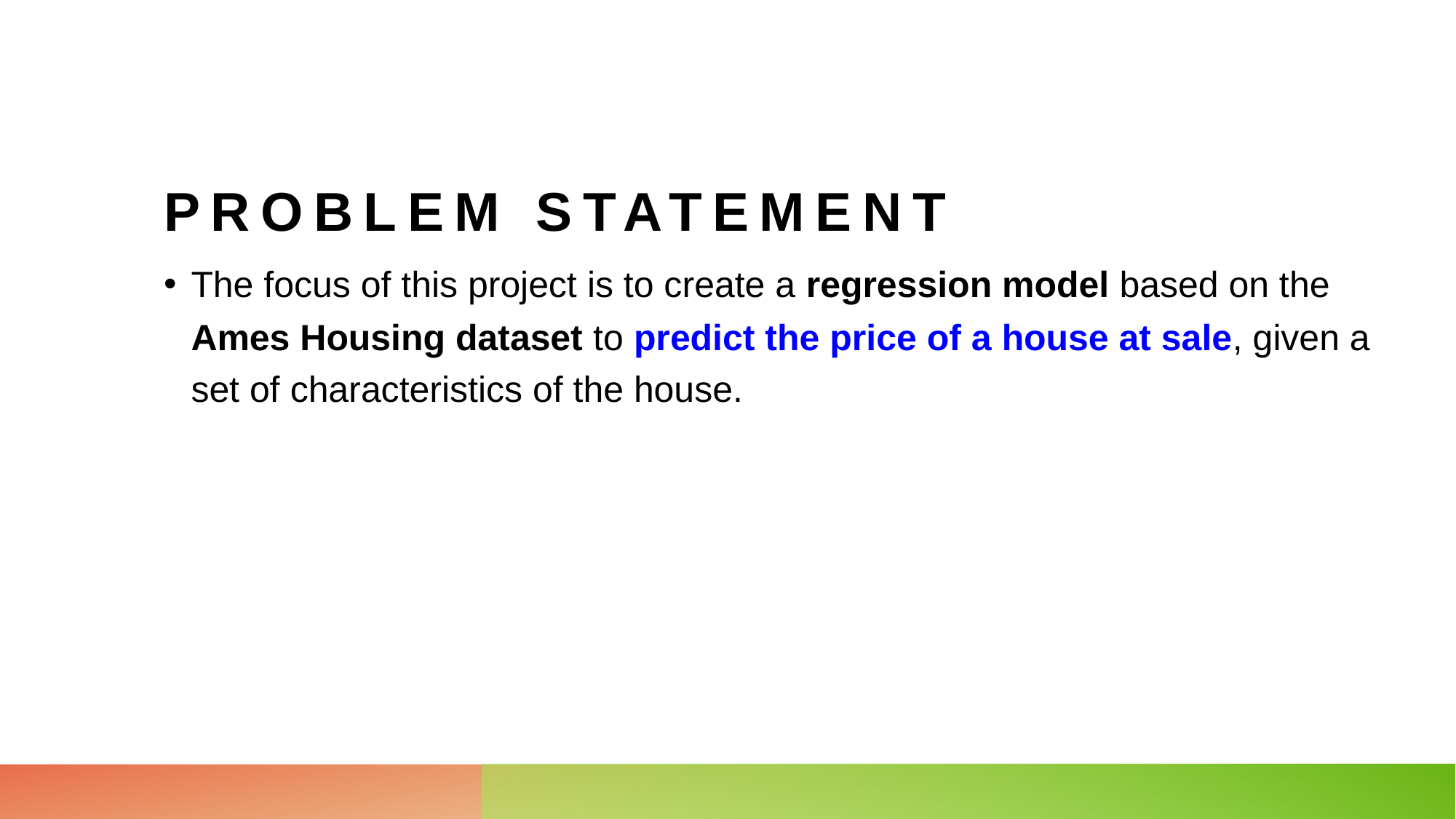

# Problem statement
The focus of this project is to create a regression model based on the Ames Housing dataset to predict the price of a house at sale, given a set of characteristics of the house.